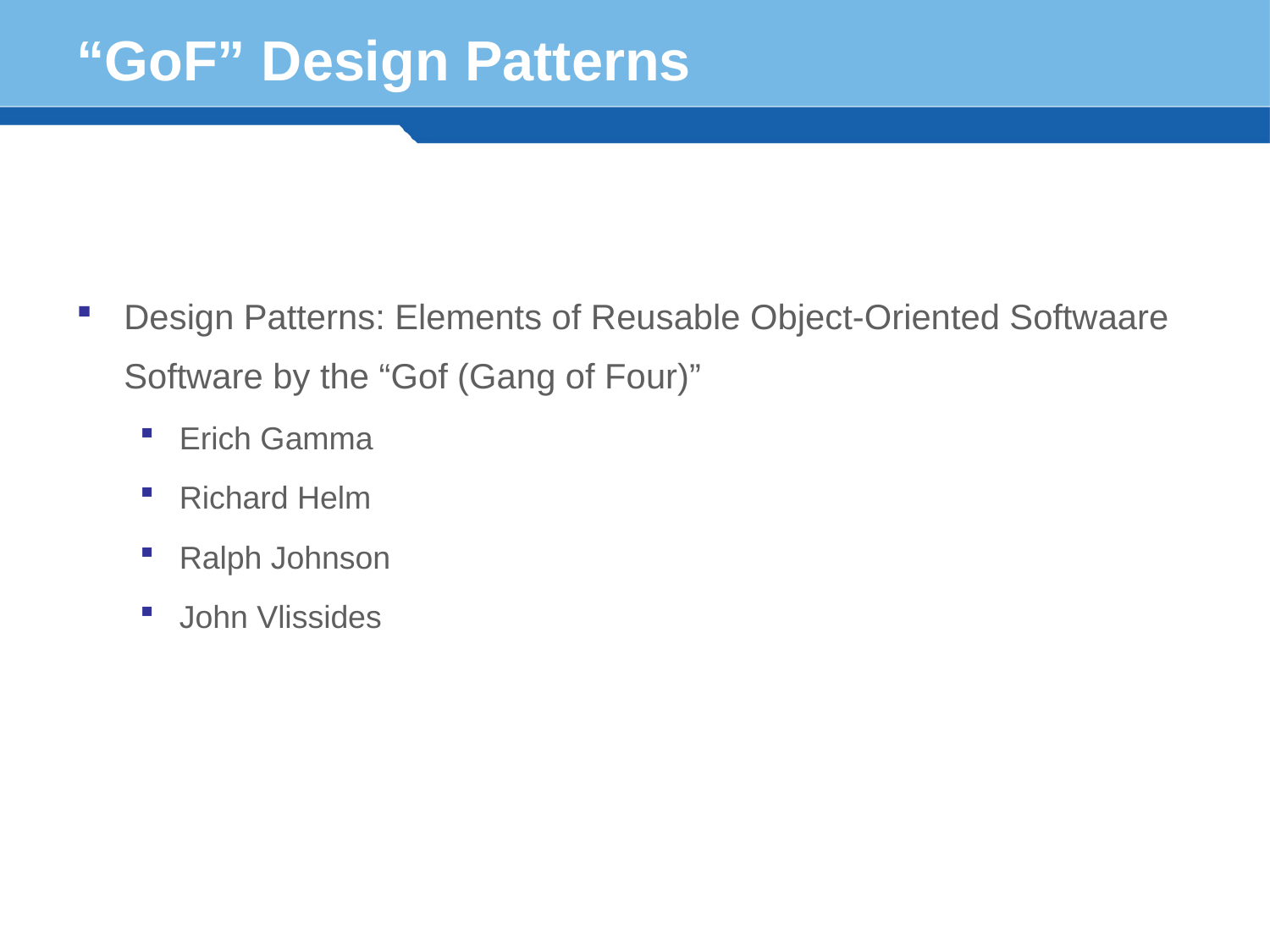

# “GoF” Design Patterns

Design Patterns: Elements of Reusable Object-Oriented Softwaare Software by the “Gof (Gang of Four)”
Erich Gamma
Richard Helm
Ralph Johnson
John Vlissides